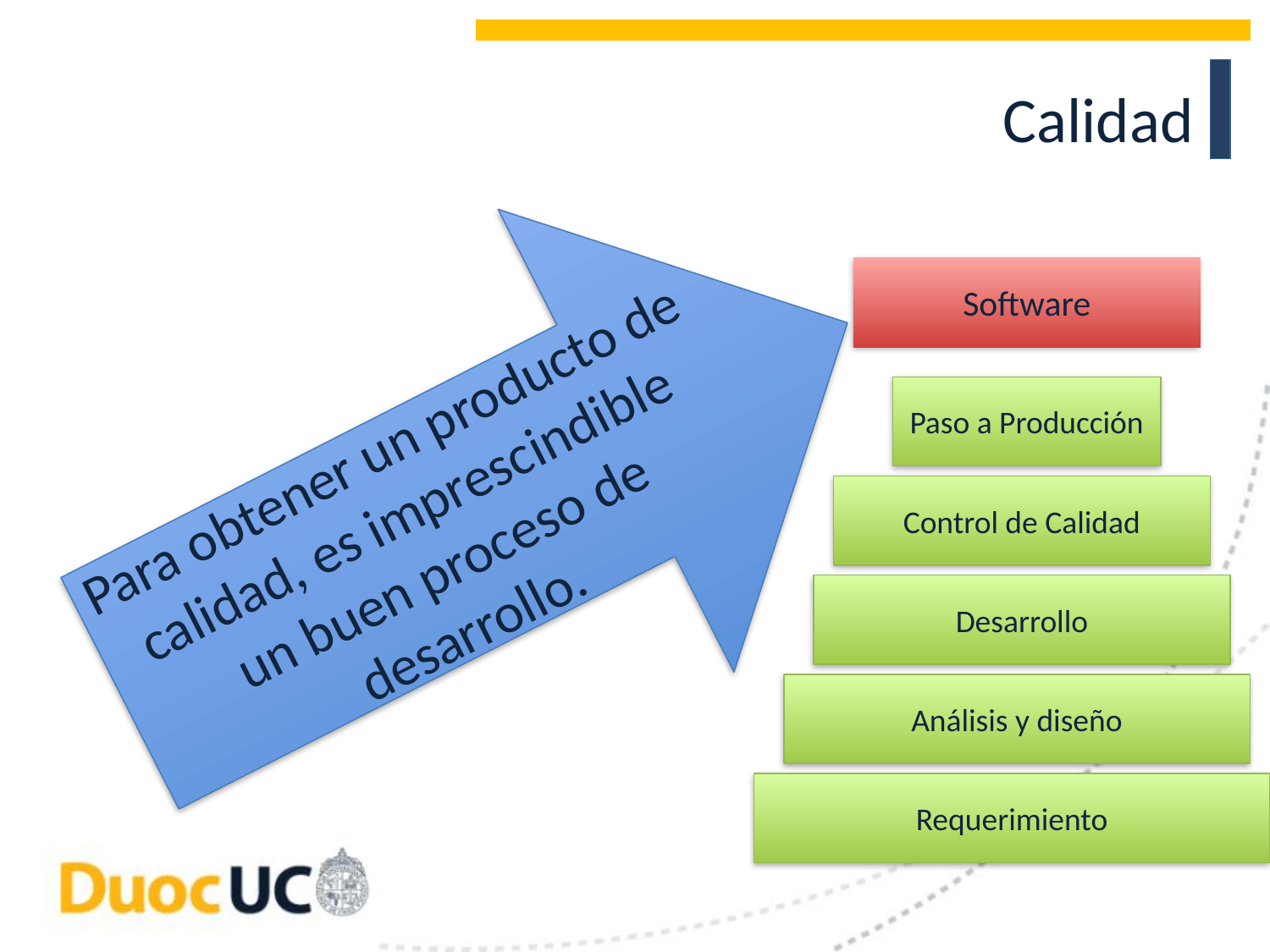

# Calidad
Para obtener un producto de calidad, es imprescindible  un buen proceso de desarrollo.
Software
Paso a Producción
Control de Calidad
Desarrollo
Análisis y diseño
Requerimiento